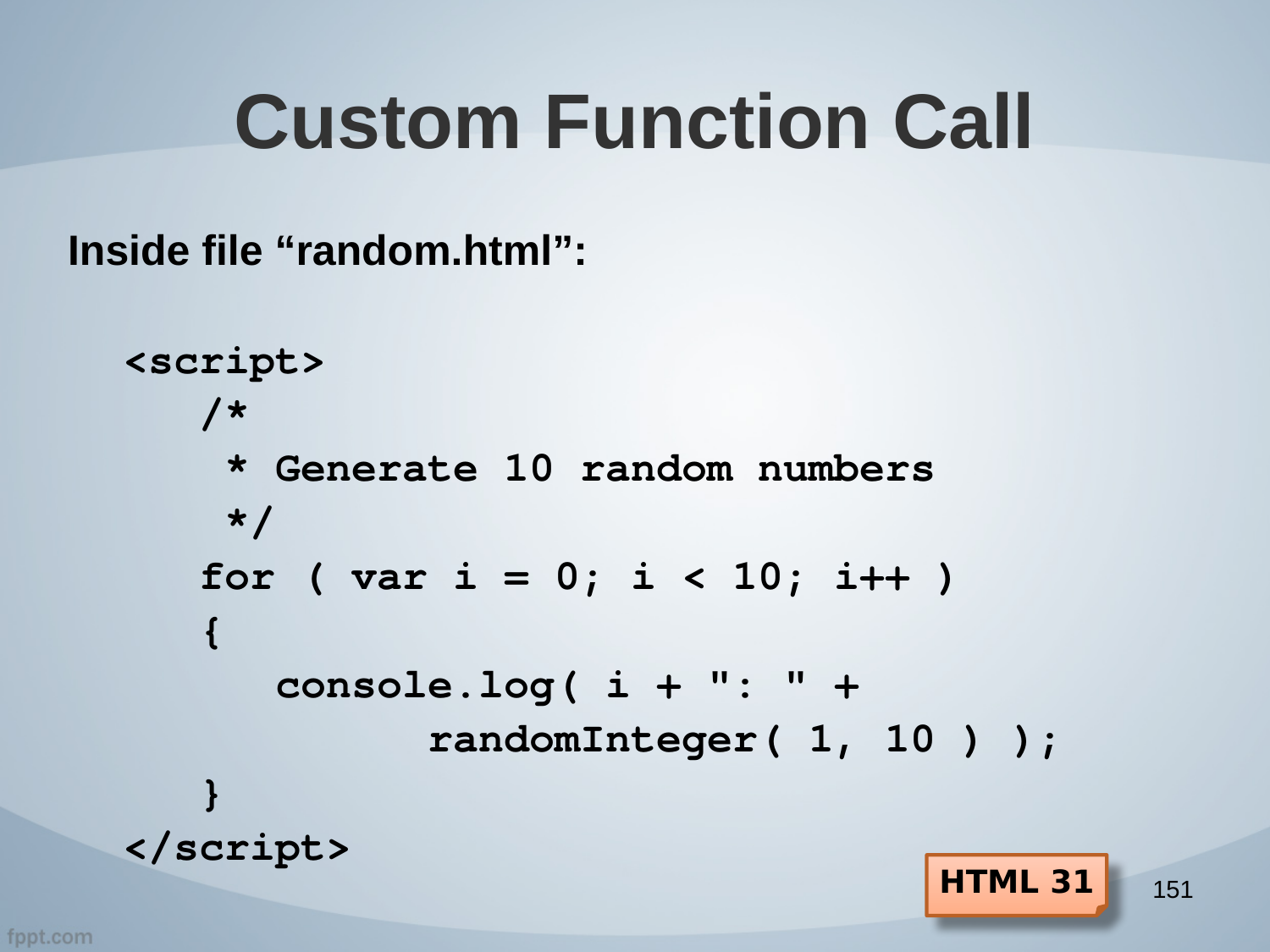

# Custom Function Call
Inside file “random.html”:

<script>
   /*
    * Generate 10 random numbers
    */
   for ( var i = 0; i < 10; i++ )
   {
      console.log( i + ": " +
            randomInteger( 1, 10 ) );
   }
</script>
HTML 31
151